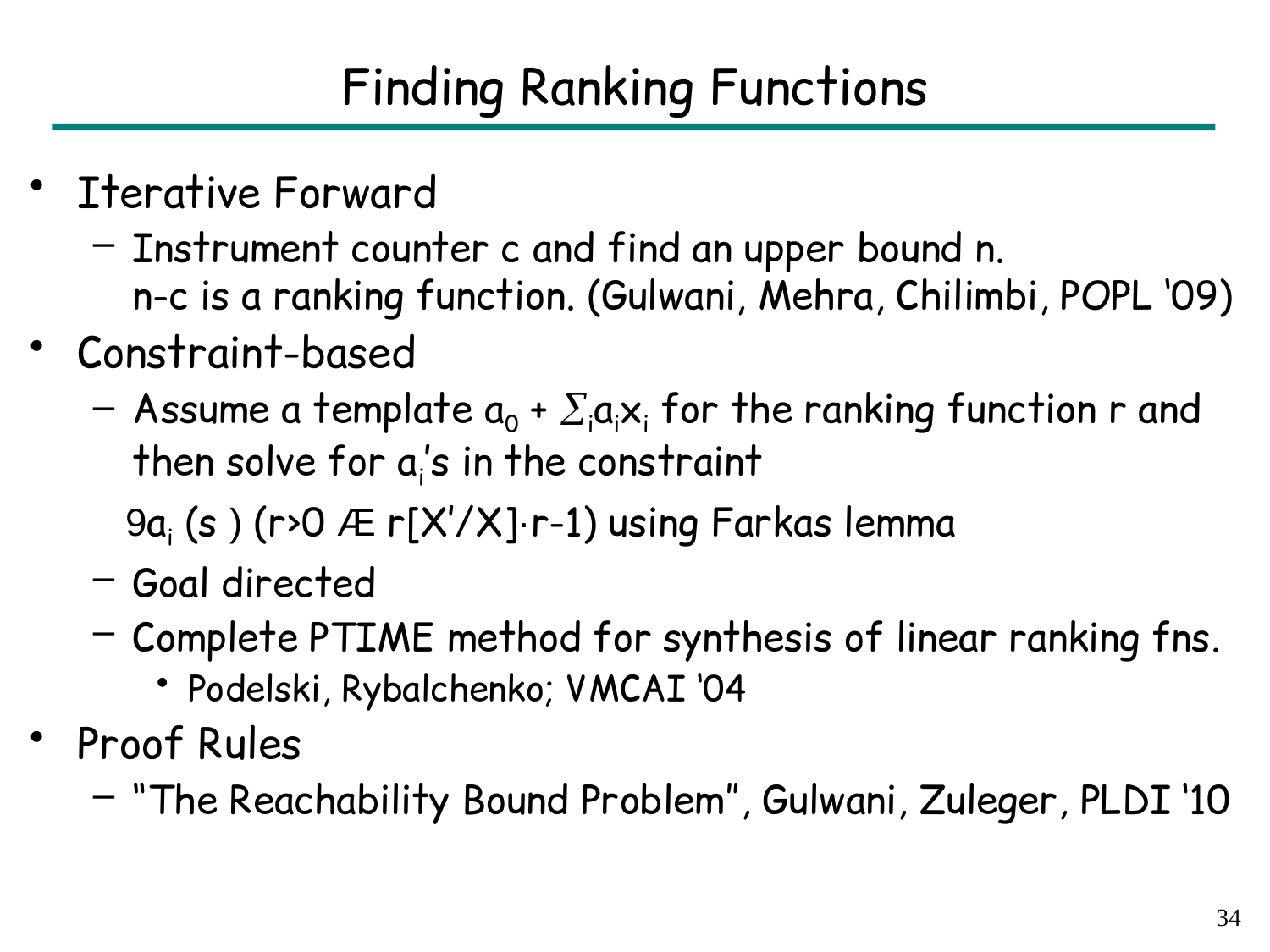

# Finding Ranking Functions
Iterative Forward
Instrument counter c and find an upper bound n.                  n-c is a ranking function. (Gulwani, Mehra, Chilimbi, POPL ‘09)
Constraint-based
Assume a template a0 + ∑iaixi for the ranking function r and then solve for ai’s in the constraint
   9ai (s ) (r>0 Æ r[X’/X]·r-1) using Farkas lemma
Goal directed
Complete PTIME method for synthesis of linear ranking fns.
Podelski, Rybalchenko; VMCAI ‘04
Proof Rules
“The Reachability Bound Problem”, Gulwani, Zuleger, PLDI ‘10
34